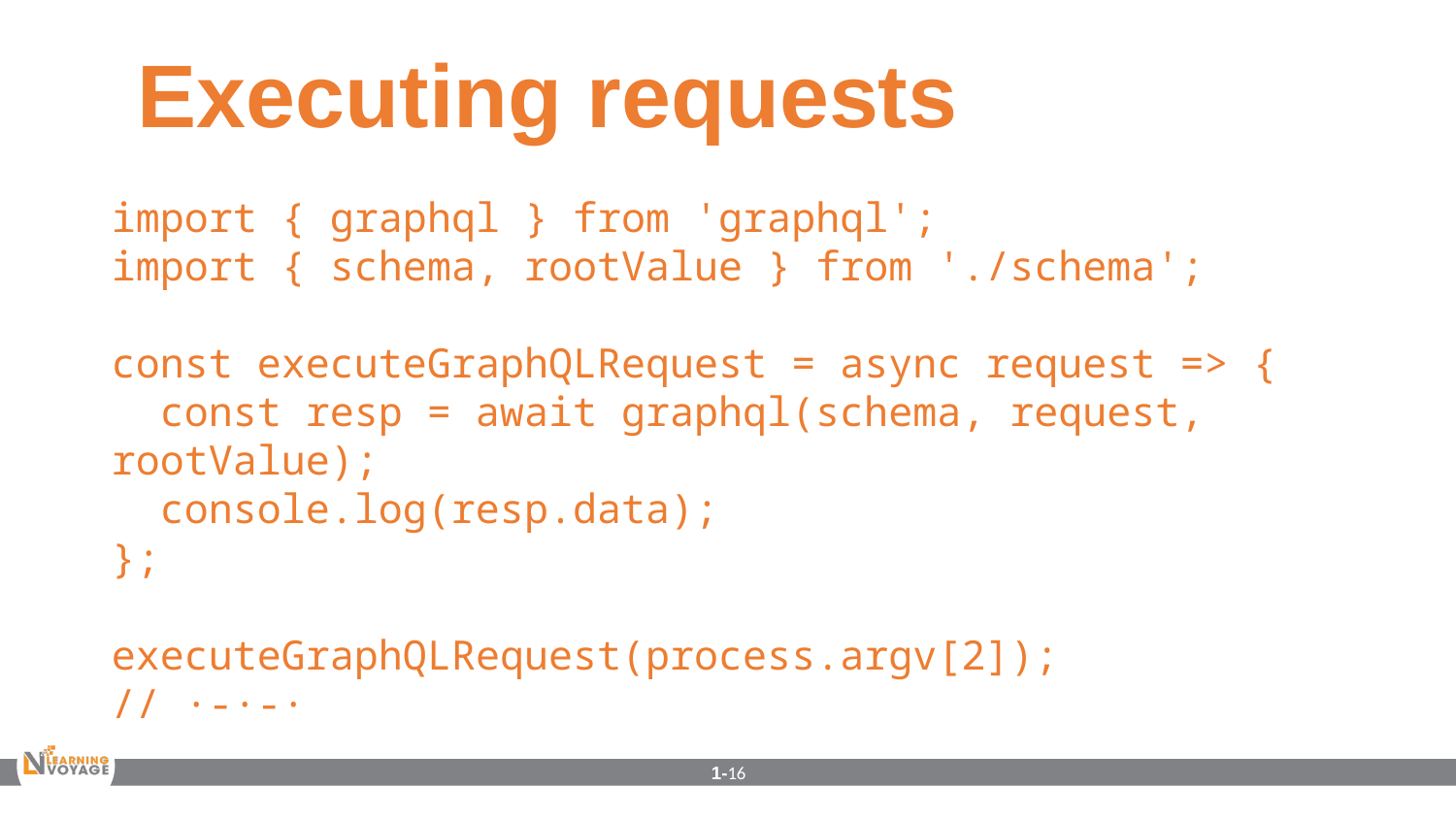

Executing requests
import { graphql } from 'graphql';
import { schema, rootValue } from './schema';

const executeGraphQLRequest = async request => {
  const resp = await graphql(schema, request, rootValue);
  console.log(resp.data);
};

executeGraphQLRequest(process.argv[2]);
// ·-·-·
1-16